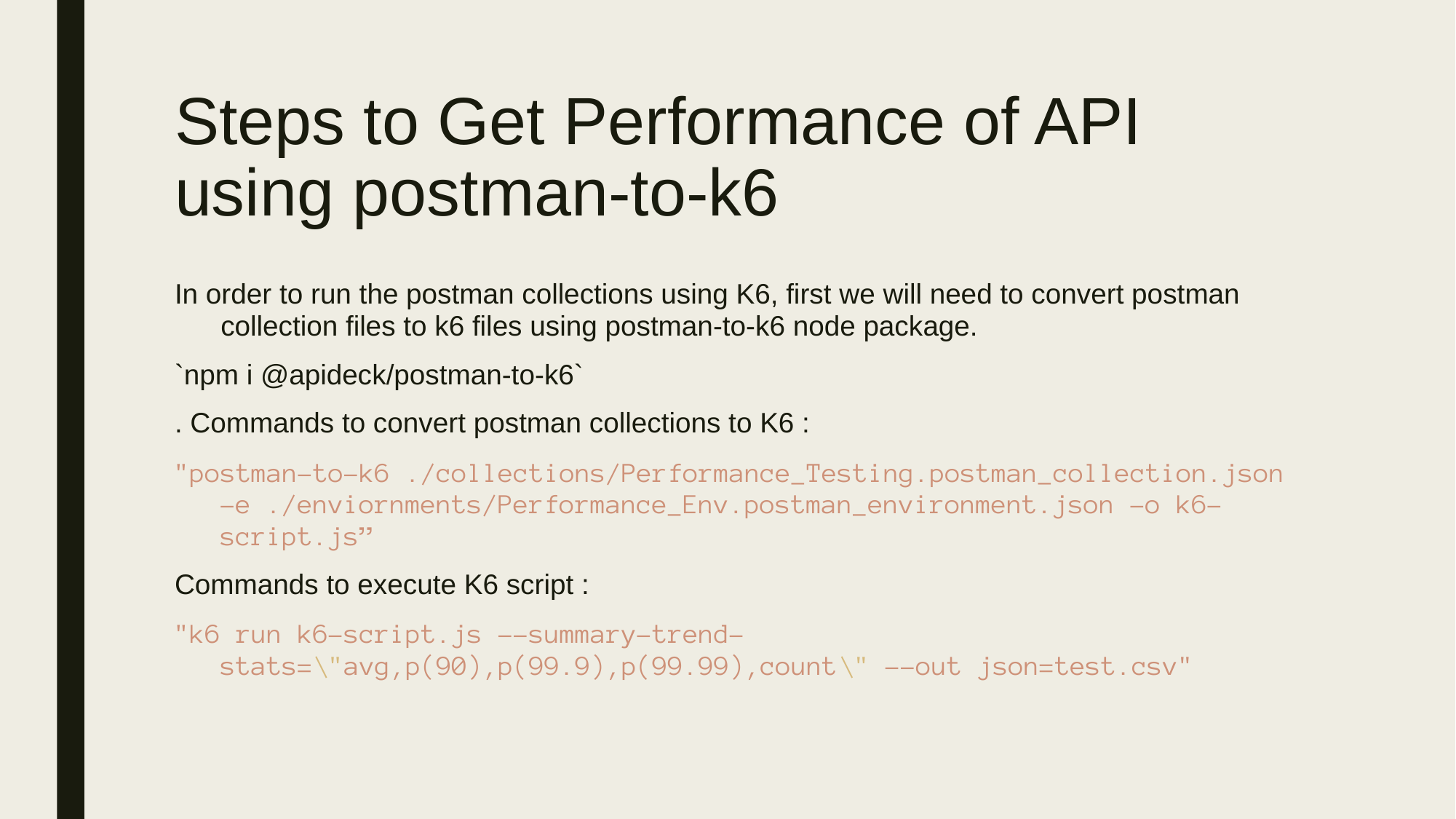

# Steps to Get Performance of API using postman-to-k6
In order to run the postman collections using K6, first we will need to convert postman collection files to k6 files using postman-to-k6 node package.
`npm i @apideck/postman-to-k6`
. Commands to convert postman collections to K6 :
"postman-to-k6 ./collections/Performance_Testing.postman_collection.json -e ./enviornments/Performance_Env.postman_environment.json -o k6-script.js”
Commands to execute K6 script :
"k6 run k6-script.js --summary-trend-stats=\"avg,p(90),p(99.9),p(99.99),count\" --out json=test.csv"